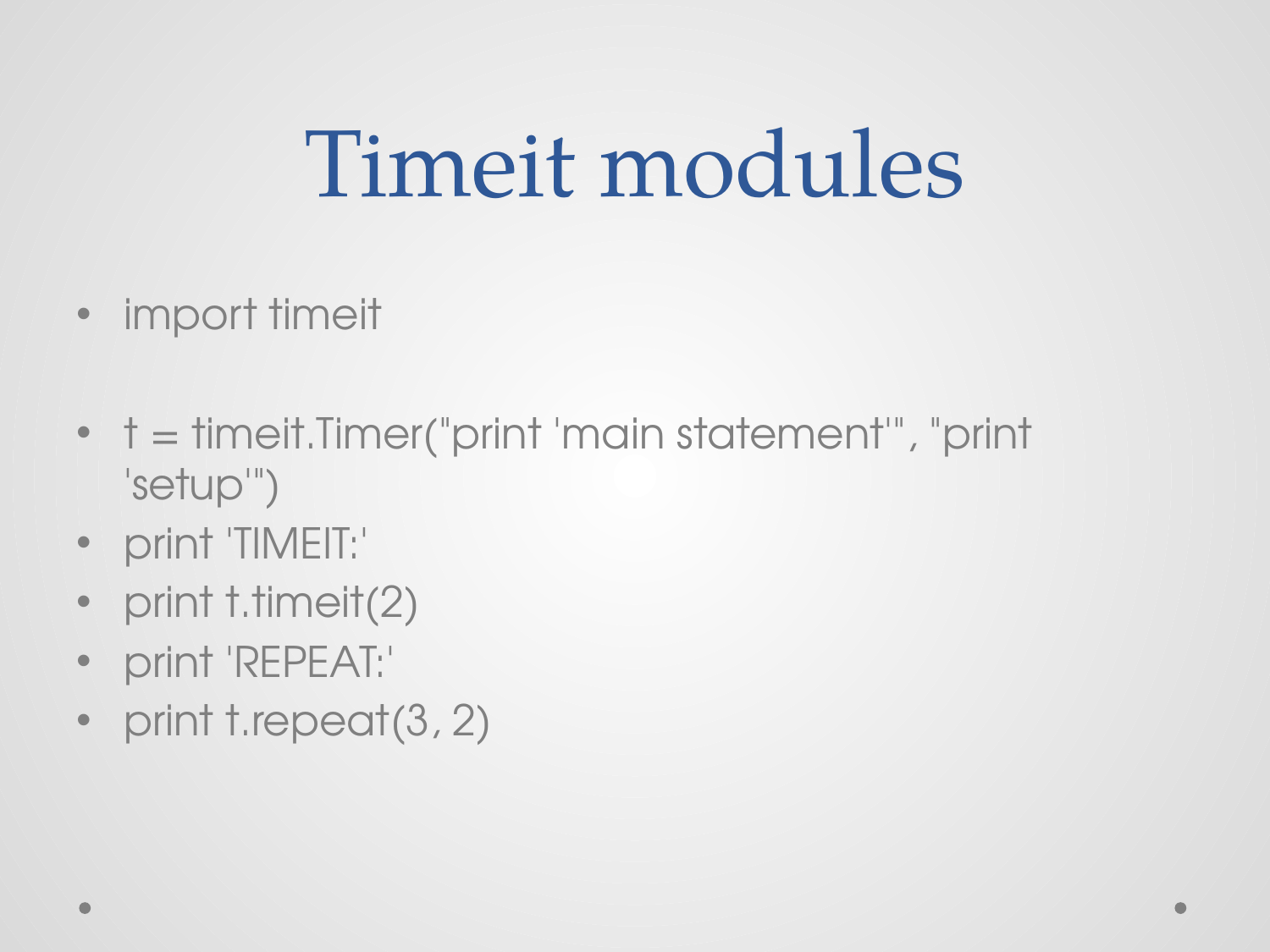

# Timeit modules

import timeit

t = timeit.Timer("print 'main statement'", "print 'setup'")
print 'TIMEIT:'
print t.timeit(2)
print 'REPEAT:'
print t.repeat(3, 2)